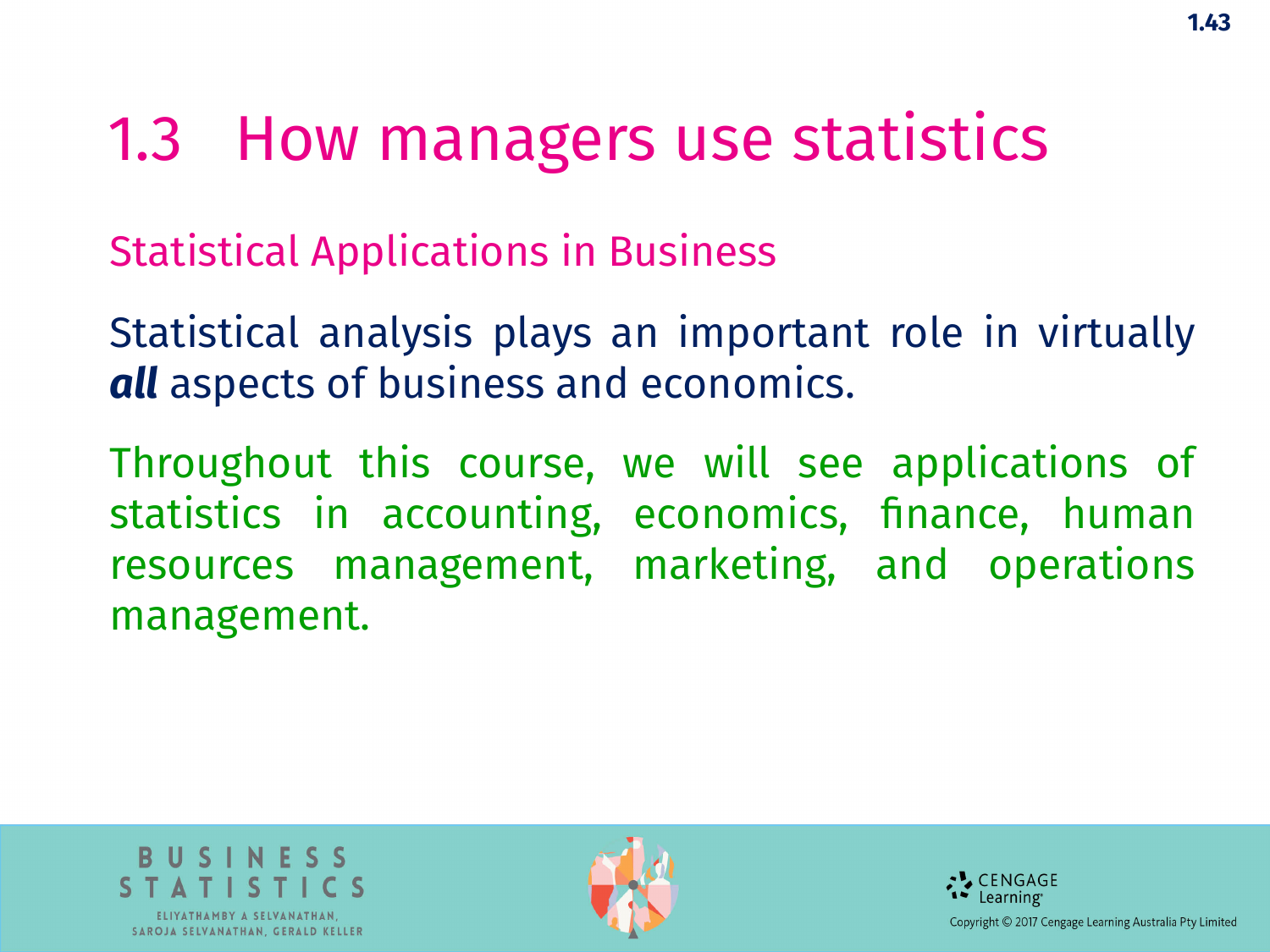

1.43
# 1.3	How managers use statistics
Statistical Applications in Business
Statistical analysis plays an important role in virtually all aspects of business and economics.
Throughout this course, we will see applications of statistics in accounting, economics, finance, human resources management, marketing, and operations management.